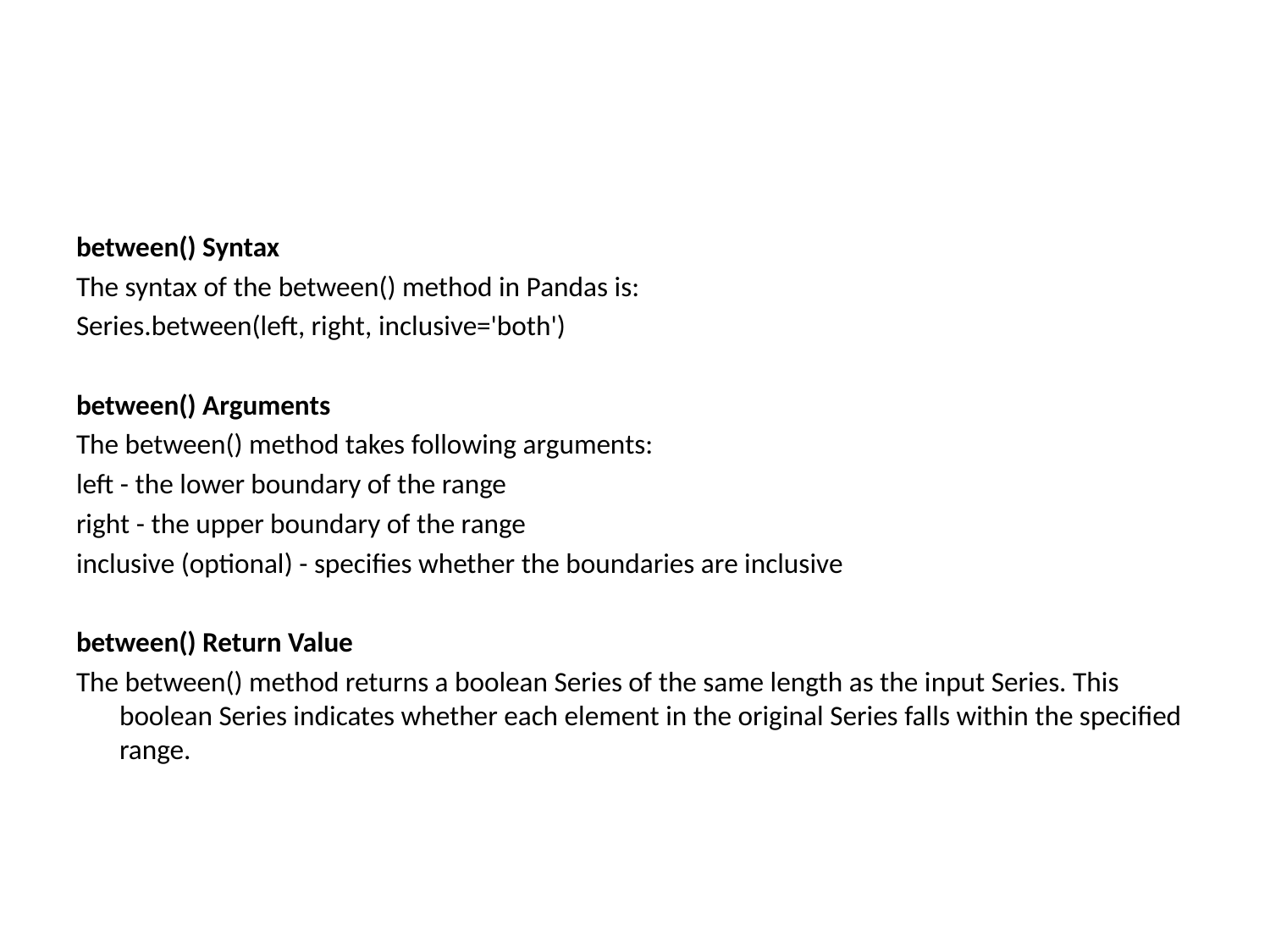

#
between() Syntax
The syntax of the between() method in Pandas is:
Series.between(left, right, inclusive='both')

between() Arguments
The between() method takes following arguments:
left - the lower boundary of the range
right - the upper boundary of the range
inclusive (optional) - specifies whether the boundaries are inclusive

between() Return Value
The between() method returns a boolean Series of the same length as the input Series. This boolean Series indicates whether each element in the original Series falls within the specified range.